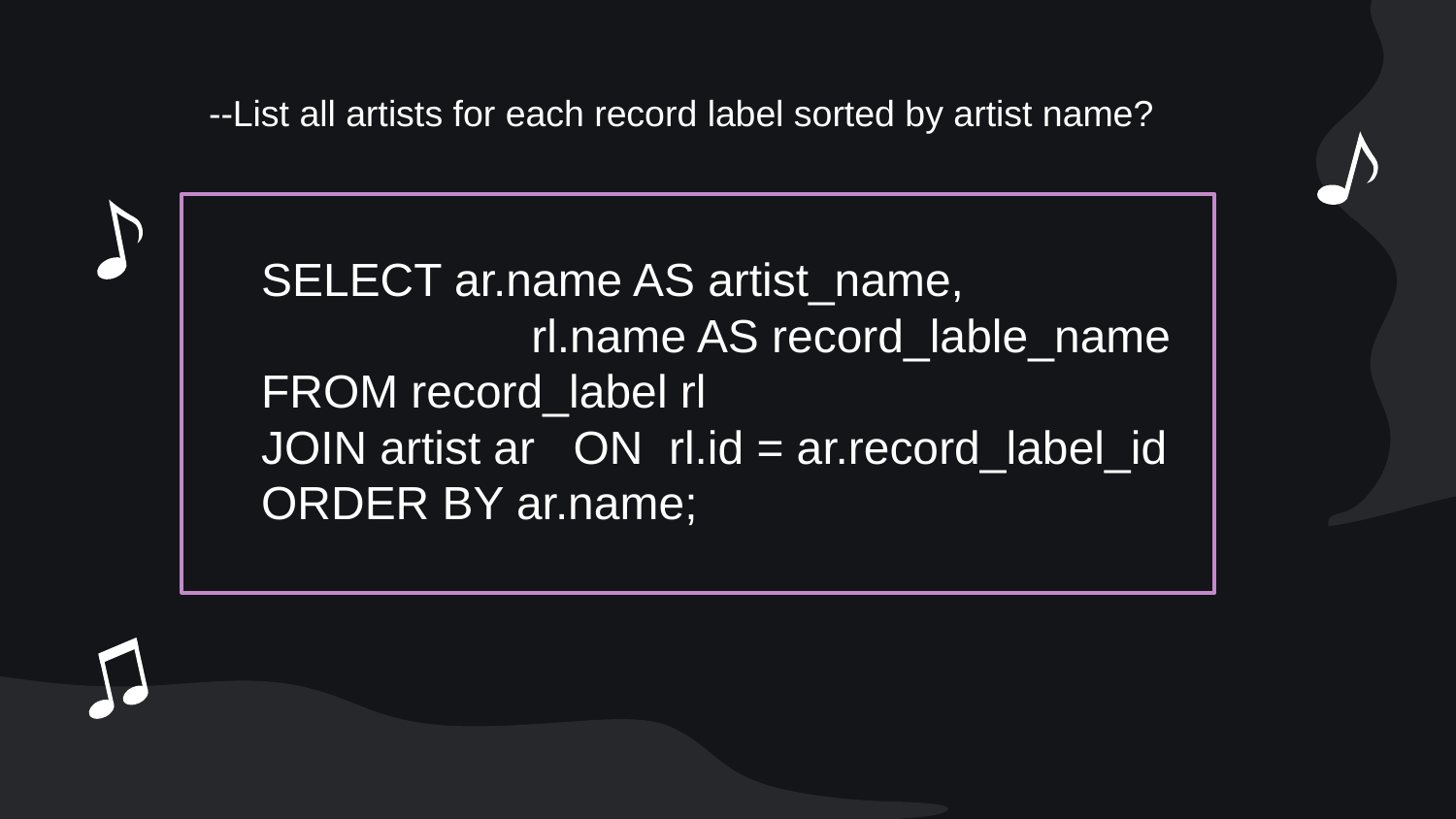

# --List all artists for each record label sorted by artist name?

    SELECT ar.name AS artist_name,
                         rl.name AS record_lable_name
    FROM record_label rl
    JOIN artist ar   ON  rl.id = ar.record_label_id
    ORDER BY ar.name;